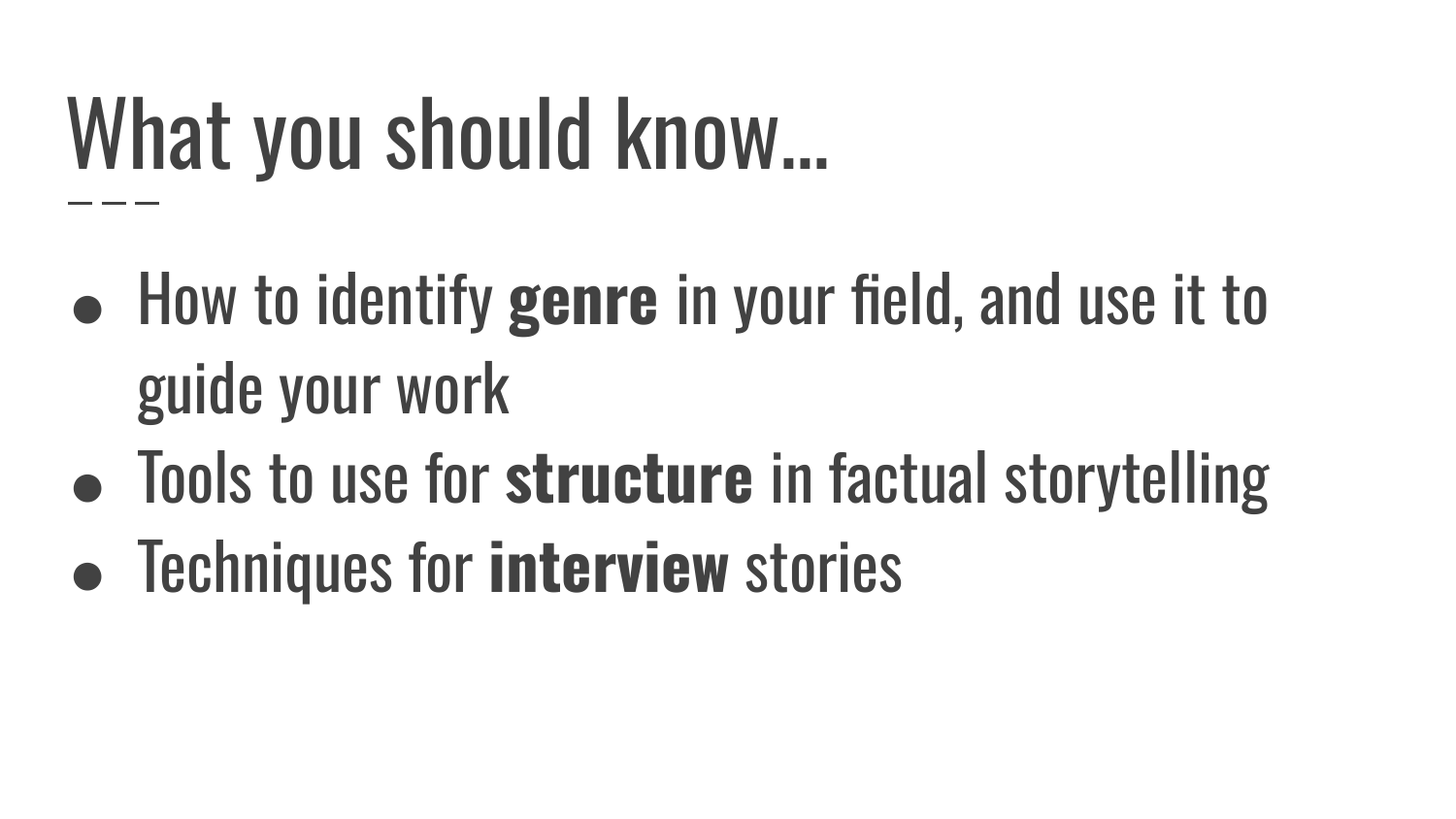

# What you should know...
How to identify genre in your field, and use it to guide your work
Tools to use for structure in factual storytelling
Techniques for interview stories